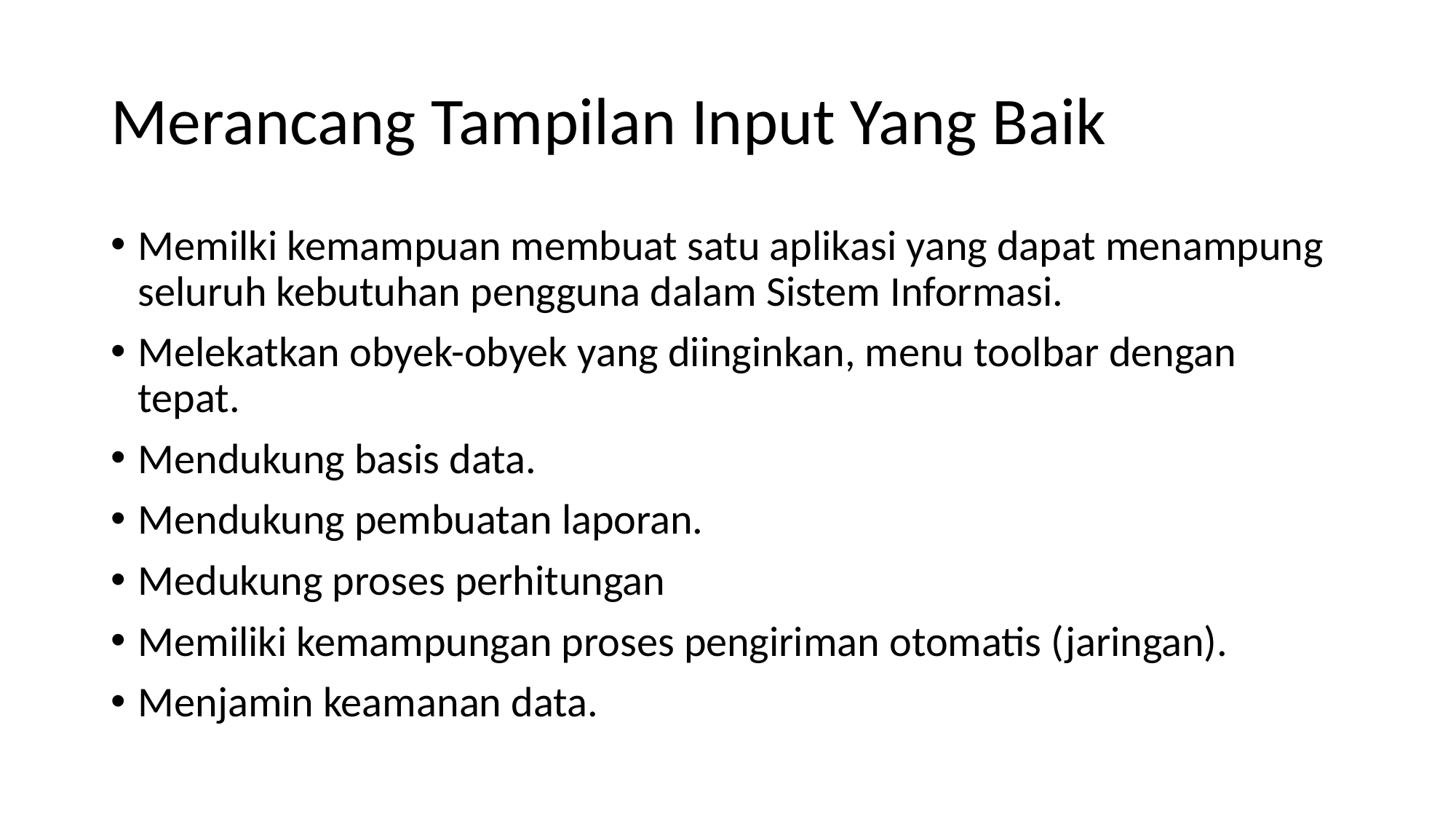

# Merancang Tampilan Input Yang Baik
Memilki kemampuan membuat satu aplikasi yang dapat menampung seluruh kebutuhan pengguna dalam Sistem Informasi.
Melekatkan obyek-obyek yang diinginkan, menu toolbar dengan tepat.
Mendukung basis data.
Mendukung pembuatan laporan.
Medukung proses perhitungan
Memiliki kemampungan proses pengiriman otomatis (jaringan).
Menjamin keamanan data.